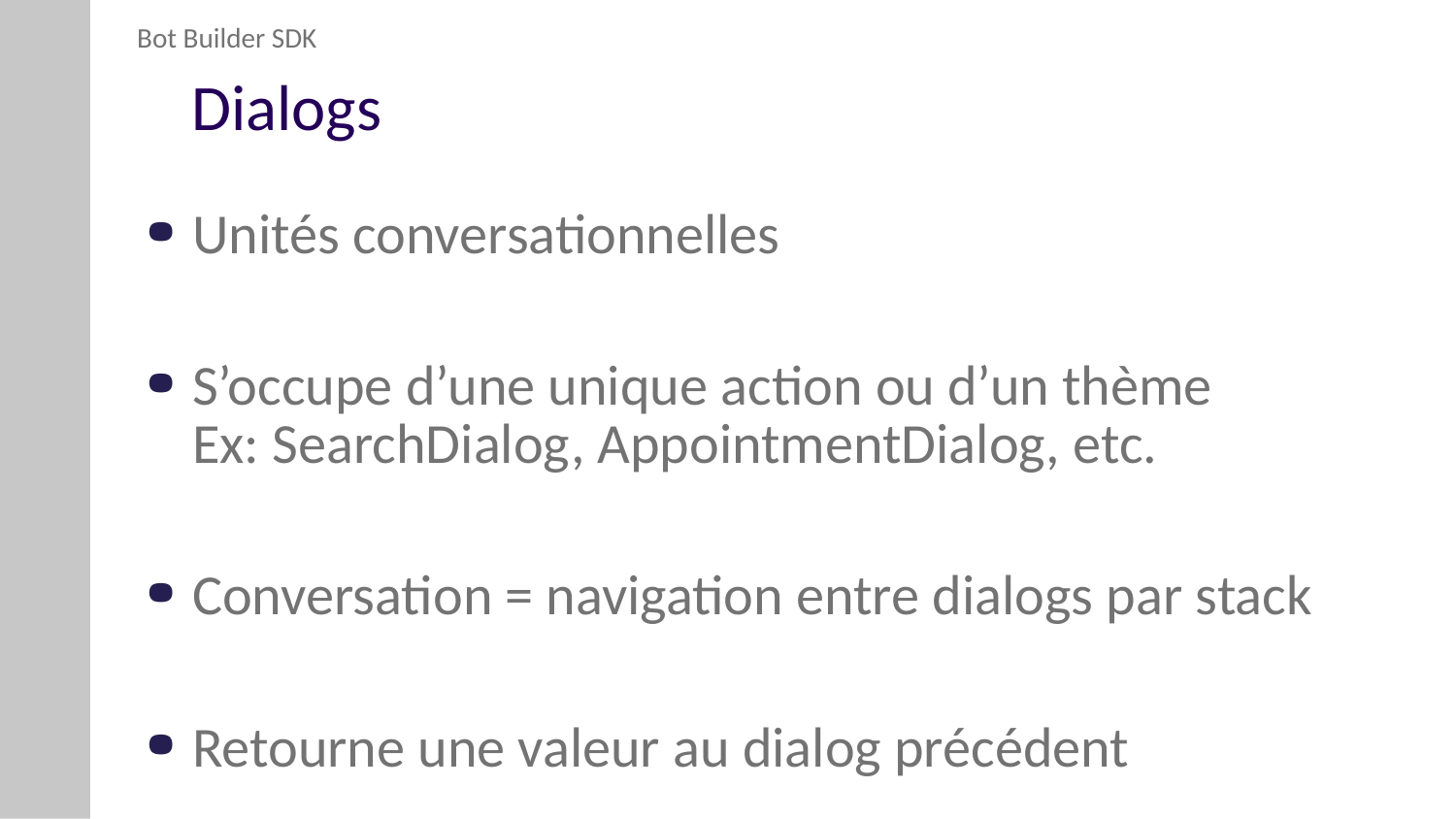

Bot Builder SDK
# Dialogs
Unités conversationnelles

S’occupe d’une unique action ou d’un thème
Ex: SearchDialog, AppointmentDialog, etc.

Conversation = navigation entre dialogs par stack

Retourne une valeur au dialog précédent